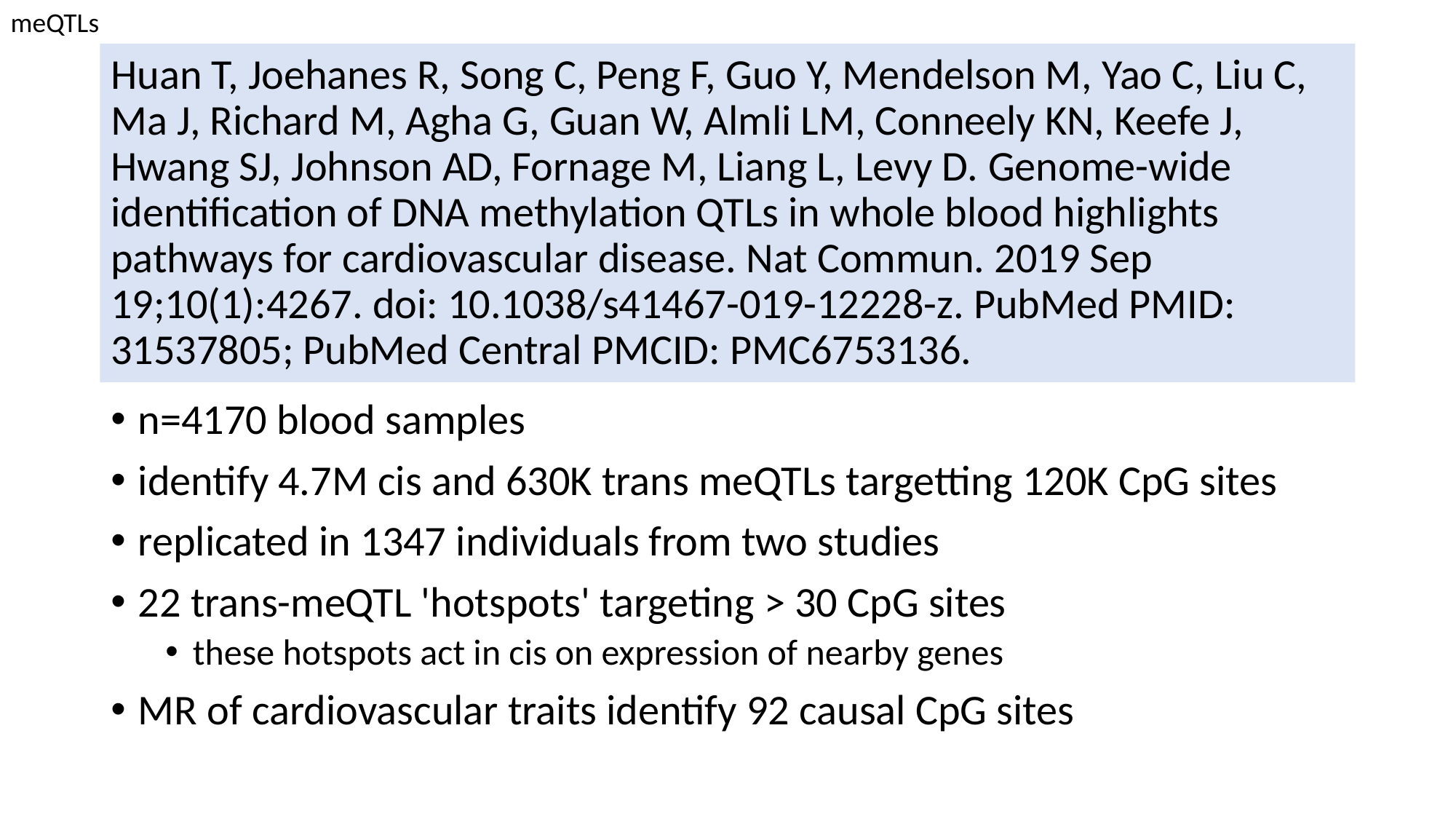

meQTLs
# Huan T, Joehanes R, Song C, Peng F, Guo Y, Mendelson M, Yao C, Liu C, Ma J, Richard M, Agha G, Guan W, Almli LM, Conneely KN, Keefe J, Hwang SJ, Johnson AD, Fornage M, Liang L, Levy D. Genome-wide identification of DNA methylation QTLs in whole blood highlights pathways for cardiovascular disease. Nat Commun. 2019 Sep 19;10(1):4267. doi: 10.1038/s41467-019-12228-z. PubMed PMID: 31537805; PubMed Central PMCID: PMC6753136.
n=4170 blood samples
identify 4.7M cis and 630K trans meQTLs targetting 120K CpG sites
replicated in 1347 individuals from two studies
22 trans-meQTL 'hotspots' targeting > 30 CpG sites
these hotspots act in cis on expression of nearby genes
MR of cardiovascular traits identify 92 causal CpG sites